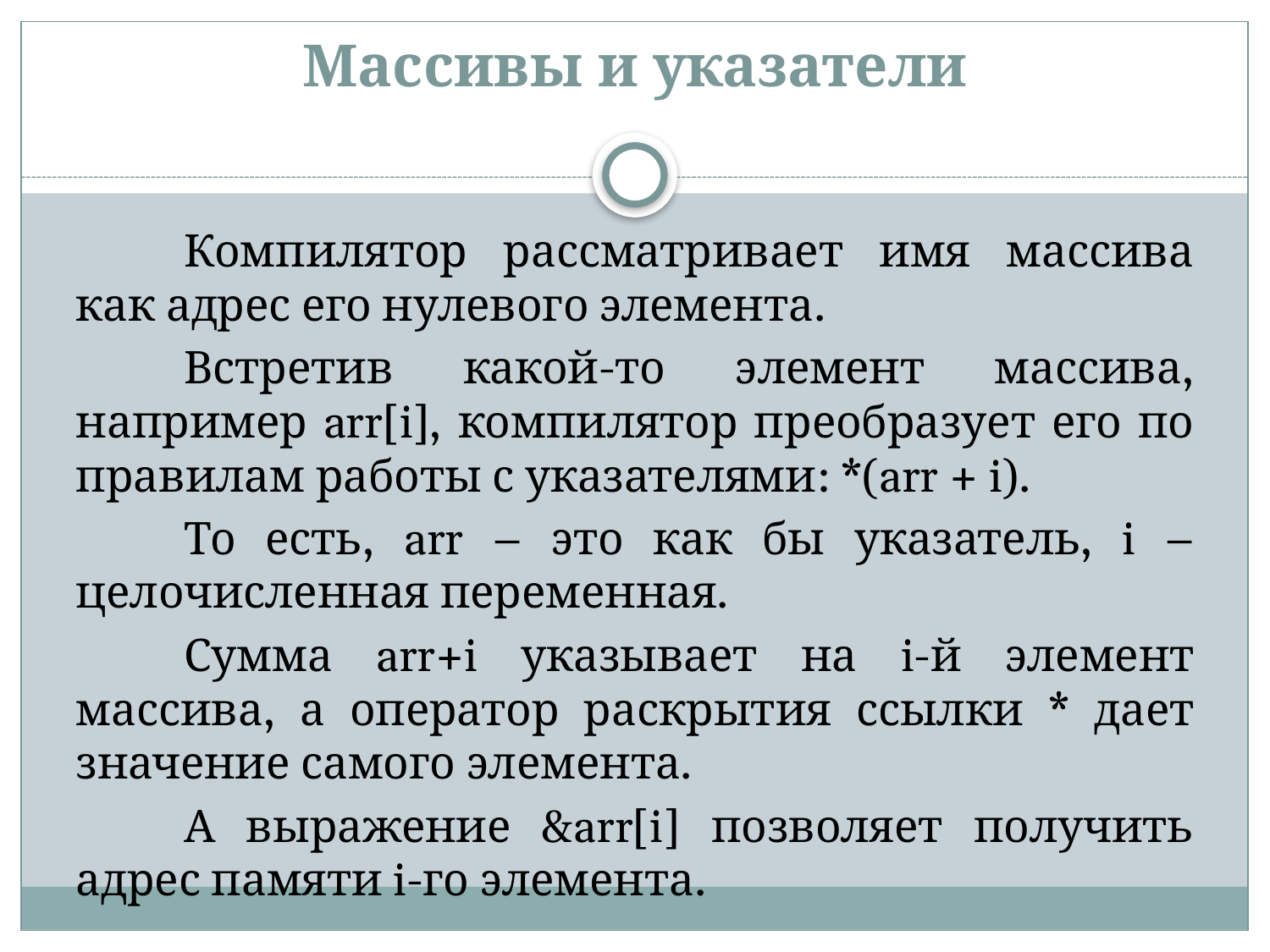

# Массивы и указатели
	Компилятор рассматривает имя массива как адрес его нулевого элемента.
	Встретив какой-то элемент массива, например arr[i], компилятор преобразует его по правилам работы с указателями: *(arr + i).
	То есть, arr – это как бы указатель, i – целочисленная переменная.
	Сумма arr+i указывает на i-й элемент массива, а оператор раскрытия ссылки * дает значение самого элемента.
	А выражение &arr[i] позволяет получить адрес памяти i-го элемента.